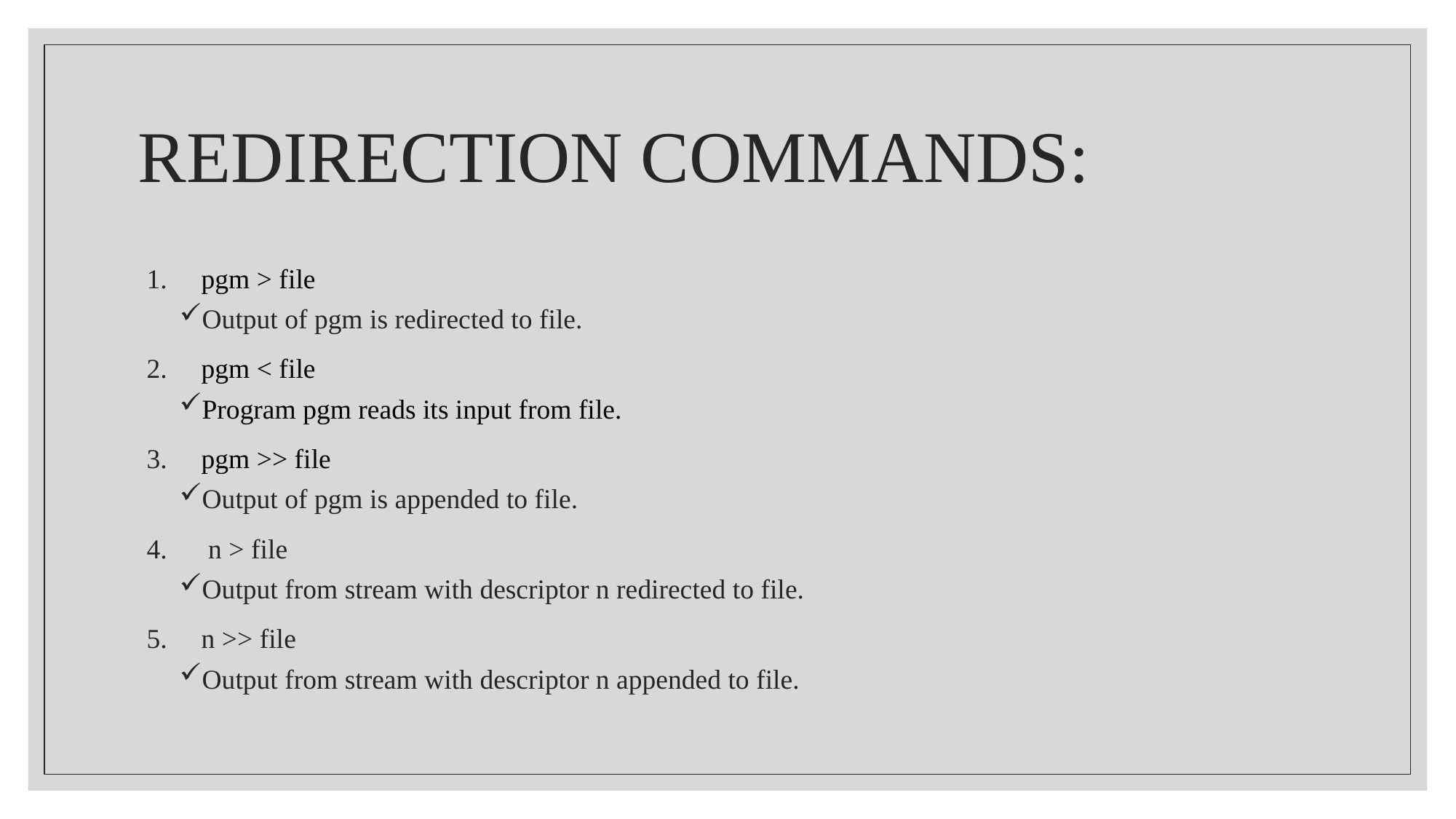

# REDIRECTION COMMANDS:
pgm > file
Output of pgm is redirected to file.
pgm < file
Program pgm reads its input from file.
pgm >> file
Output of pgm is appended to file.
 n > file
Output from stream with descriptor n redirected to file.
n >> file
Output from stream with descriptor n appended to file.